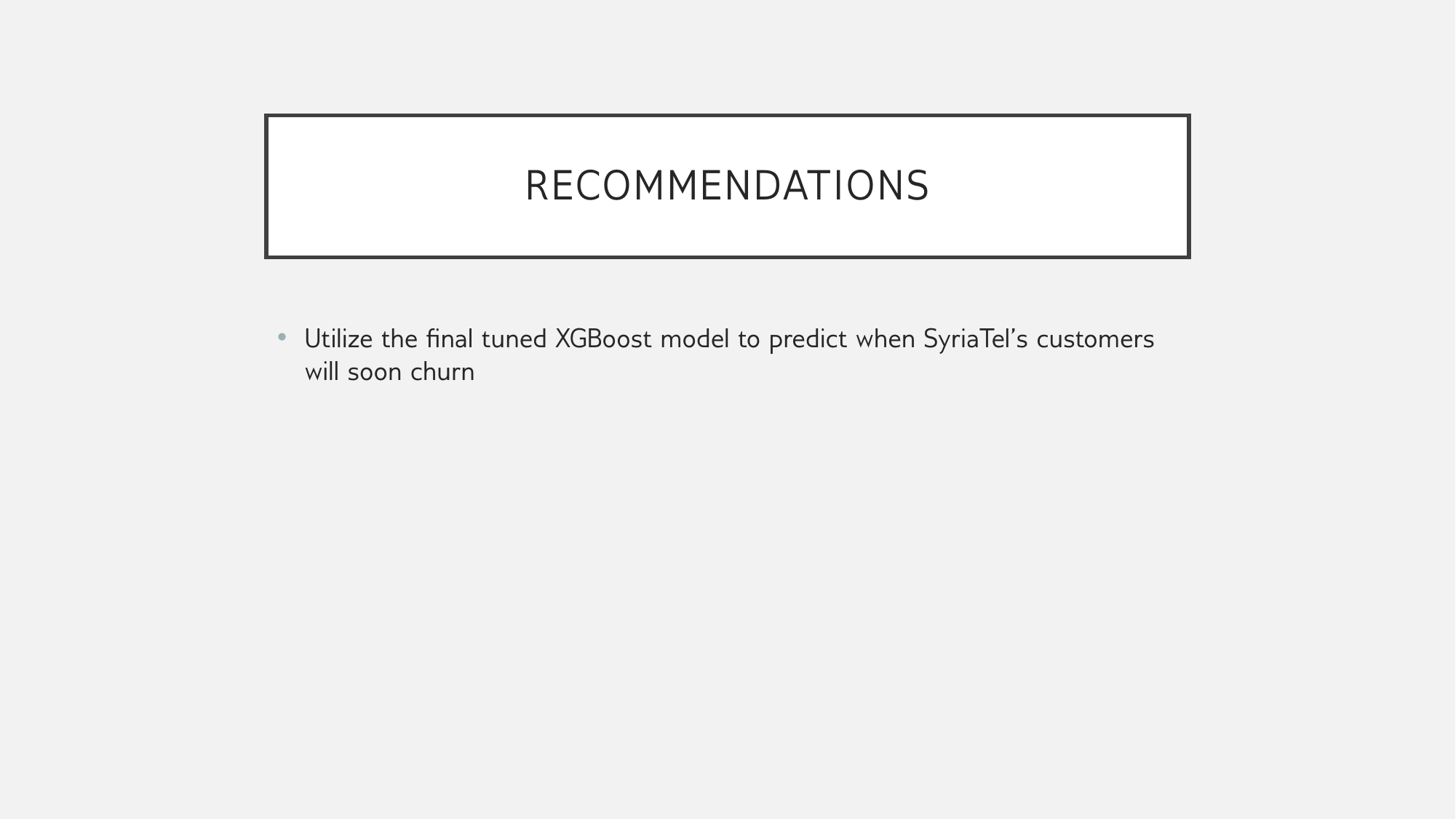

# Recommendations
Utilize the final tuned XGBoost model to predict when SyriaTel’s customers will soon churn